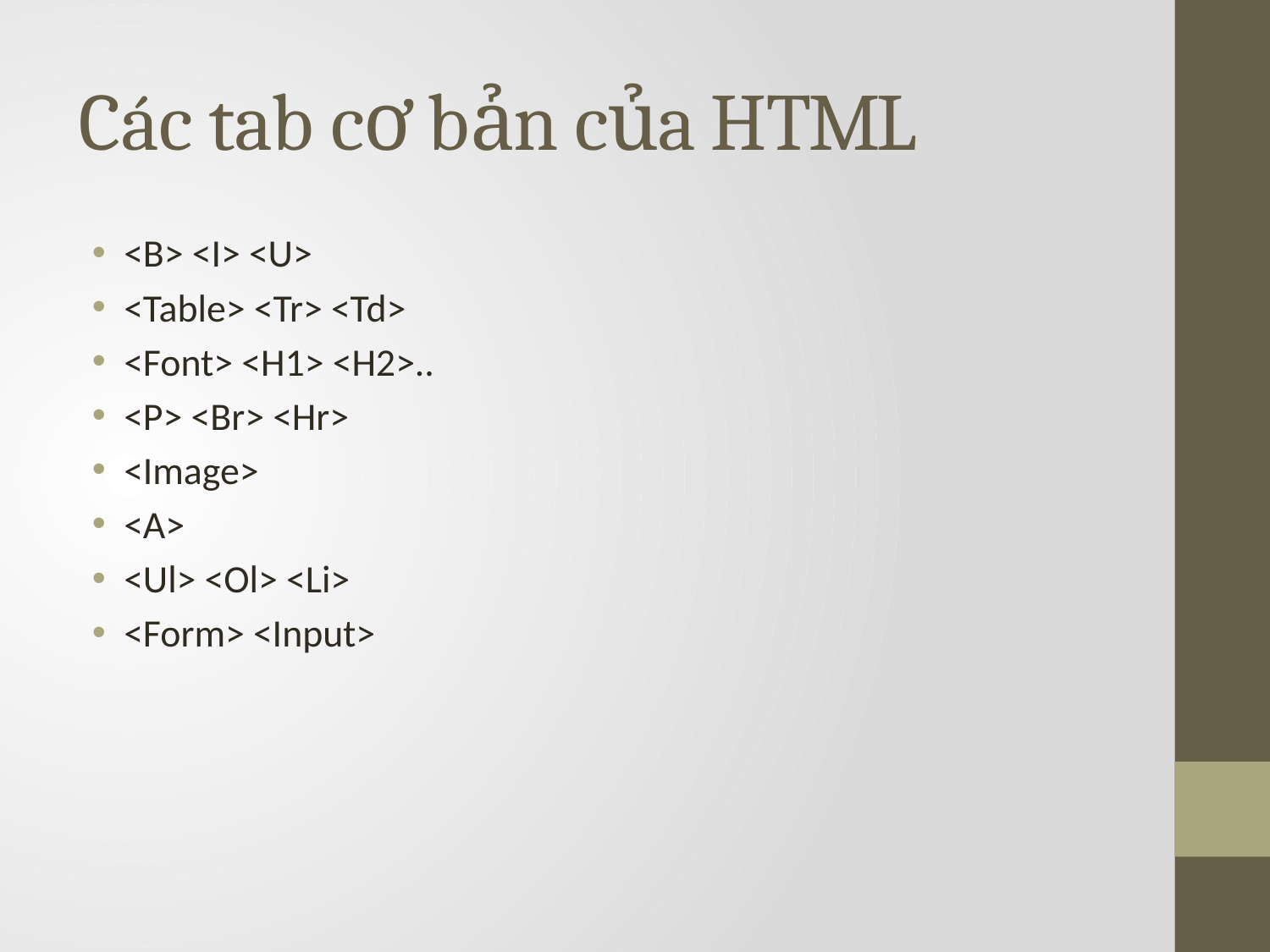

# Các tab cơ bản của HTML
<B> <I> <U>
<Table> <Tr> <Td>
<Font> <H1> <H2>..
<P> <Br> <Hr>
<Image>
<A>
<Ul> <Ol> <Li>
<Form> <Input>